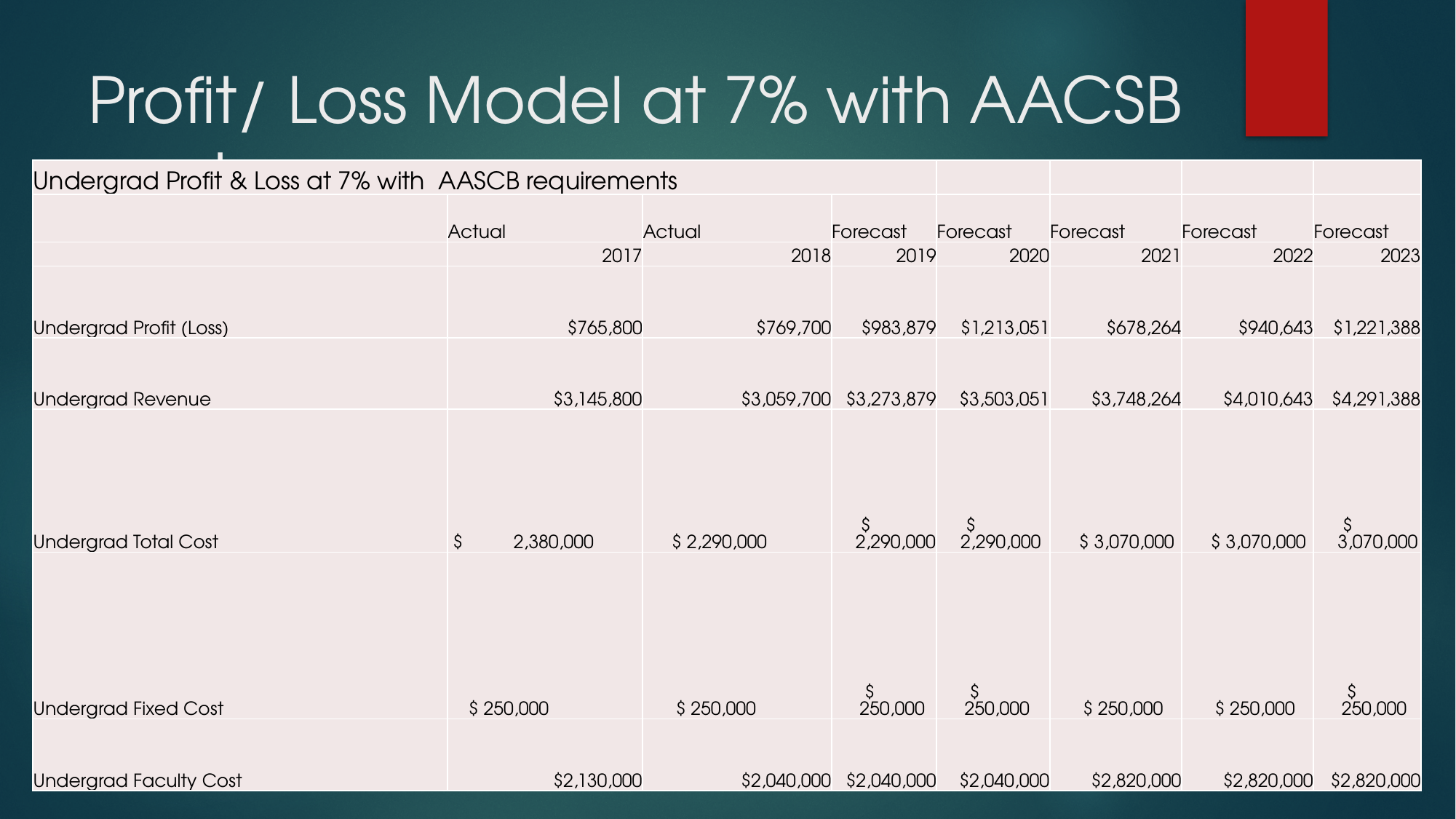

# Profit/ Loss Model at 7% with AACSB cont
| Undergrad Profit & Loss at 7% with AASCB requirements |  |  |  |  |  |  |  |
| --- | --- | --- | --- | --- | --- | --- | --- |
|  | Actual | Actual | Forecast | Forecast | Forecast | Forecast | Forecast |
|  | 2017 | 2018 | 2019 | 2020 | 2021 | 2022 | 2023 |
| Undergrad Profit (Loss) | $765,800 | $769,700 | $983,879 | $1,213,051 | $678,264 | $940,643 | $1,221,388 |
| Undergrad Revenue | $3,145,800 | $3,059,700 | $3,273,879 | $3,503,051 | $3,748,264 | $4,010,643 | $4,291,388 |
| Undergrad Total Cost | $ 2,380,000 | $ 2,290,000 | $ 2,290,000 | $ 2,290,000 | $ 3,070,000 | $ 3,070,000 | $ 3,070,000 |
| Undergrad Fixed Cost | $ 250,000 | $ 250,000 | $ 250,000 | $ 250,000 | $ 250,000 | $ 250,000 | $ 250,000 |
| Undergrad Faculty Cost | $2,130,000 | $2,040,000 | $2,040,000 | $2,040,000 | $2,820,000 | $2,820,000 | $2,820,000 |